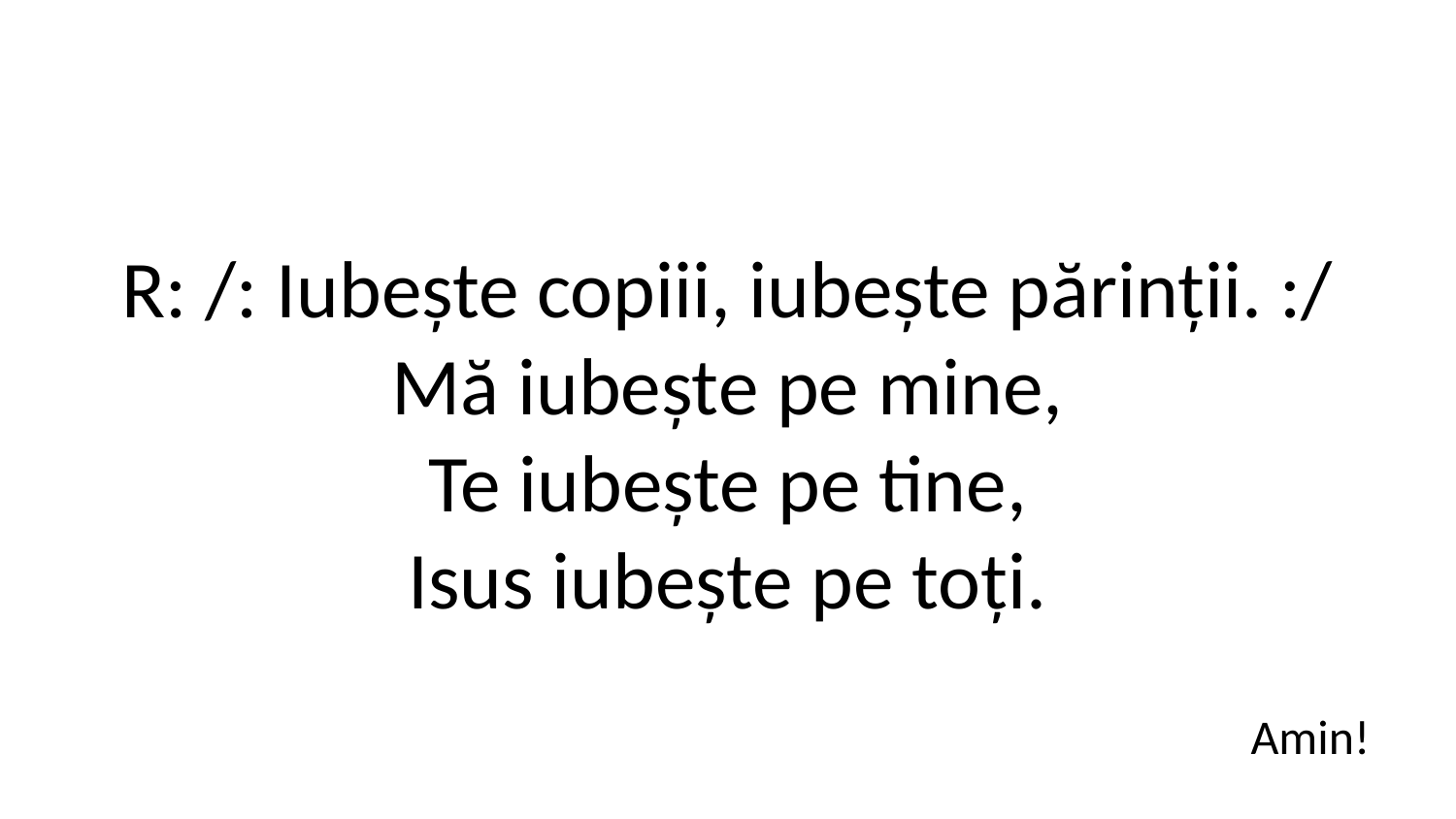

R: /: Iubește copiii, iubește părinții. :/
Mă iubește pe mine,
Te iubește pe tine,
Isus iubește pe toți.

Amin!